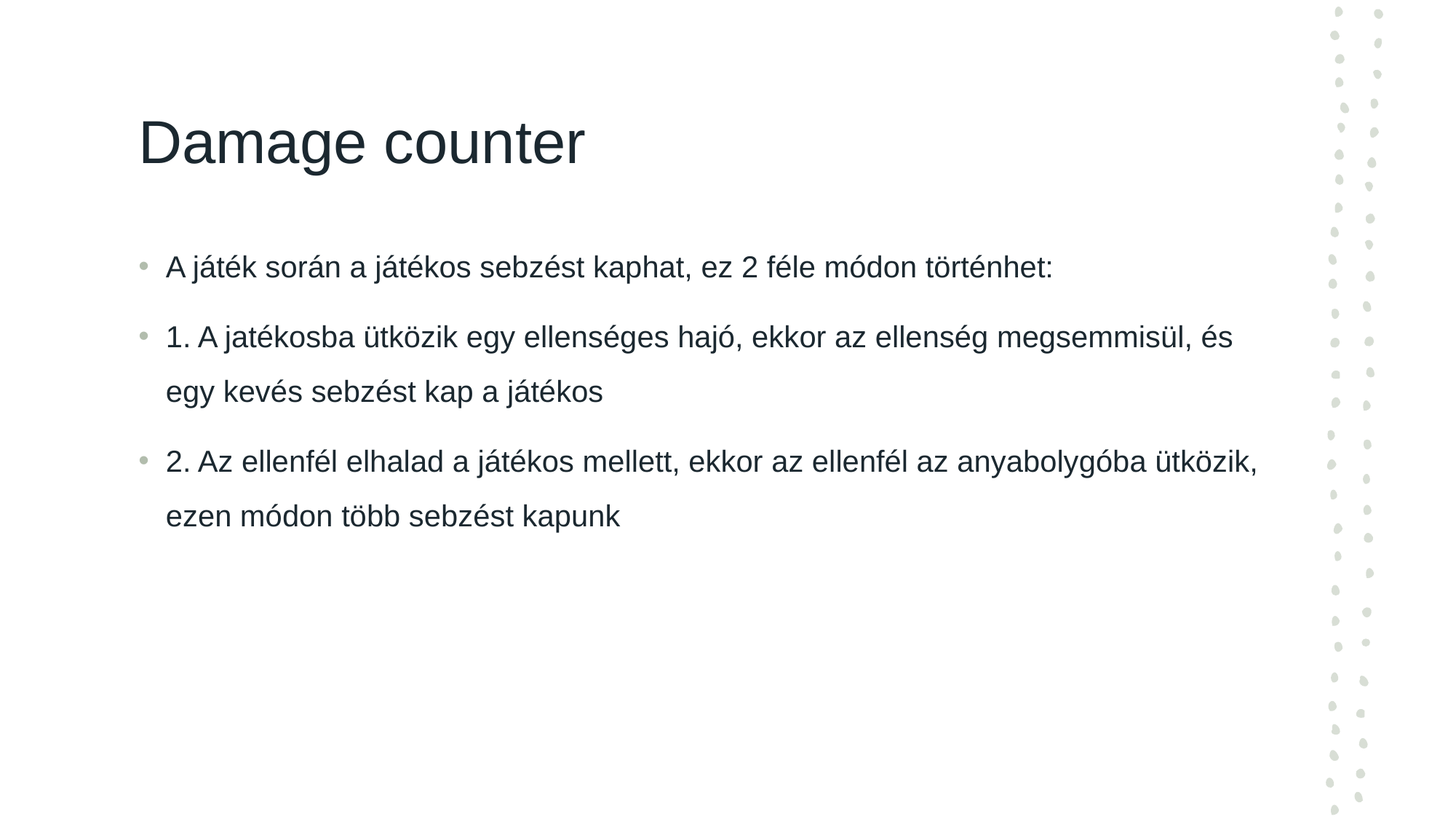

# Damage counter
A játék során a játékos sebzést kaphat, ez 2 féle módon történhet:
1. A jatékosba ütközik egy ellenséges hajó, ekkor az ellenség megsemmisül, és egy kevés sebzést kap a játékos
2. Az ellenfél elhalad a játékos mellett, ekkor az ellenfél az anyabolygóba ütközik, ezen módon több sebzést kapunk